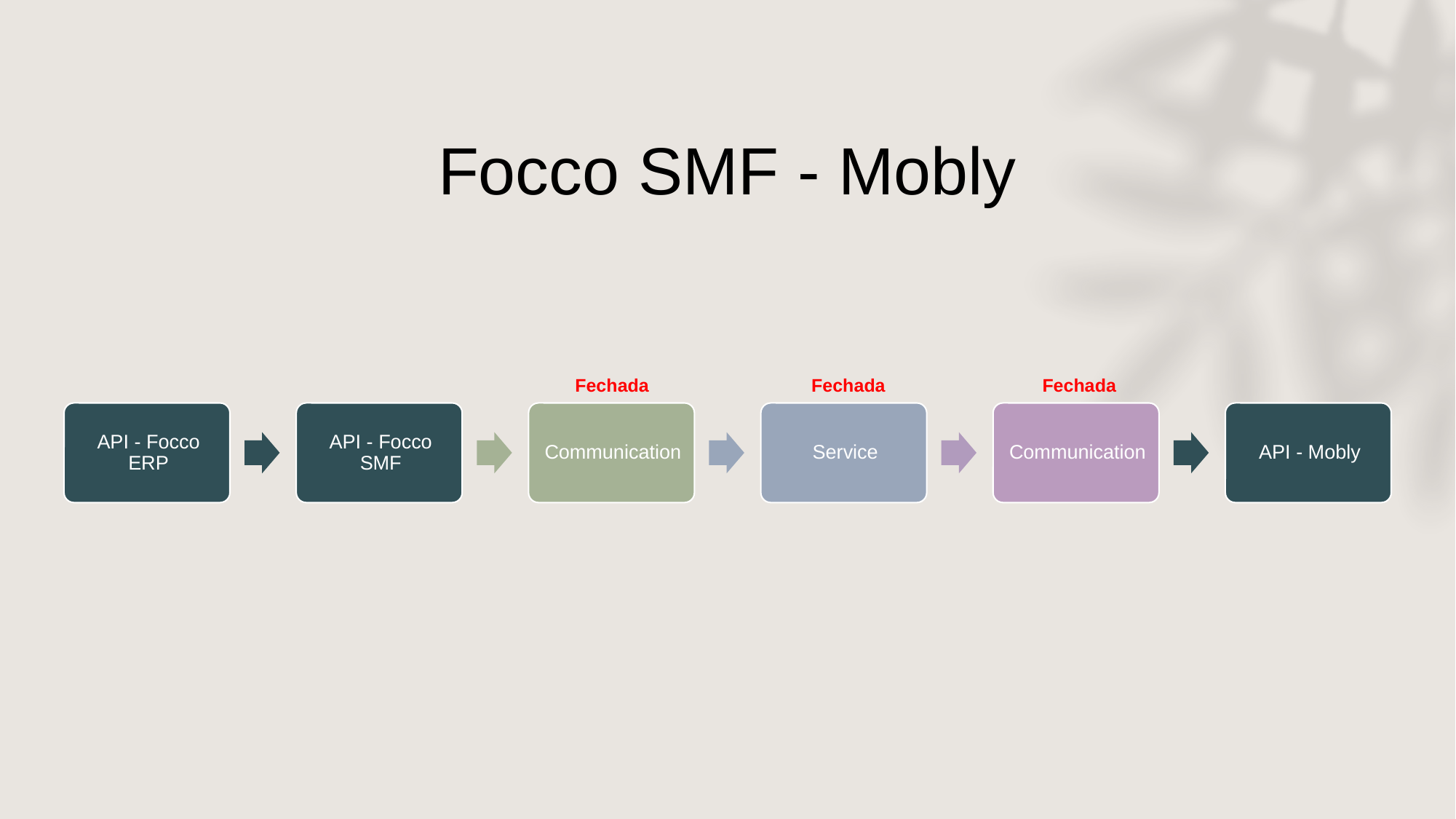

# Focco SMF - Mobly
API - Focco ERP

API - Focco SMF

Communication

Service

Communication

API - Mobly
Fechada
Fechada
Fechada